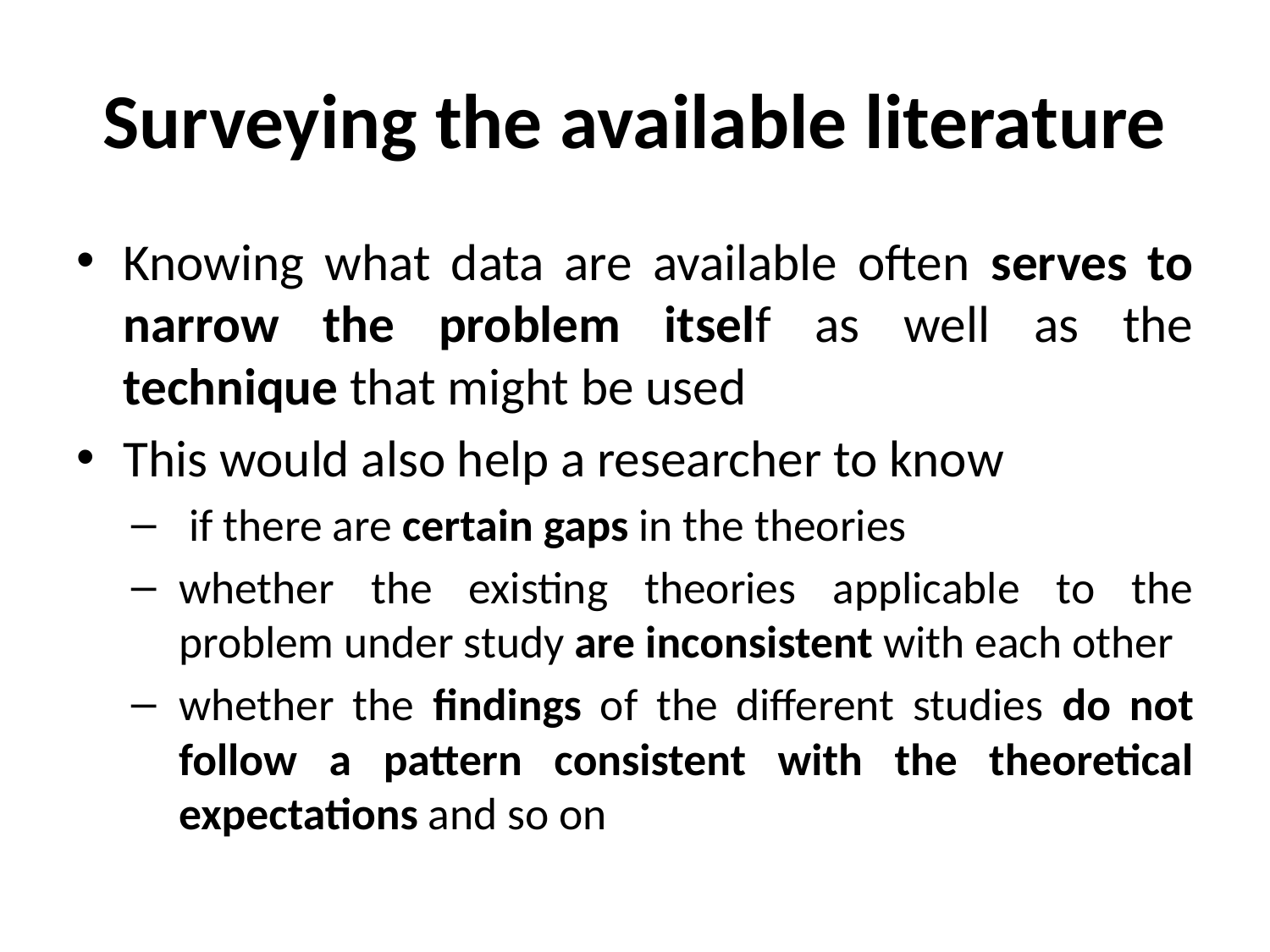

# Surveying the available literature
Knowing what data are available often serves to narrow the problem itself as well as the technique that might be used
This would also help a researcher to know
 if there are certain gaps in the theories
whether the existing theories applicable to the problem under study are inconsistent with each other
whether the findings of the different studies do not follow a pattern consistent with the theoretical expectations and so on